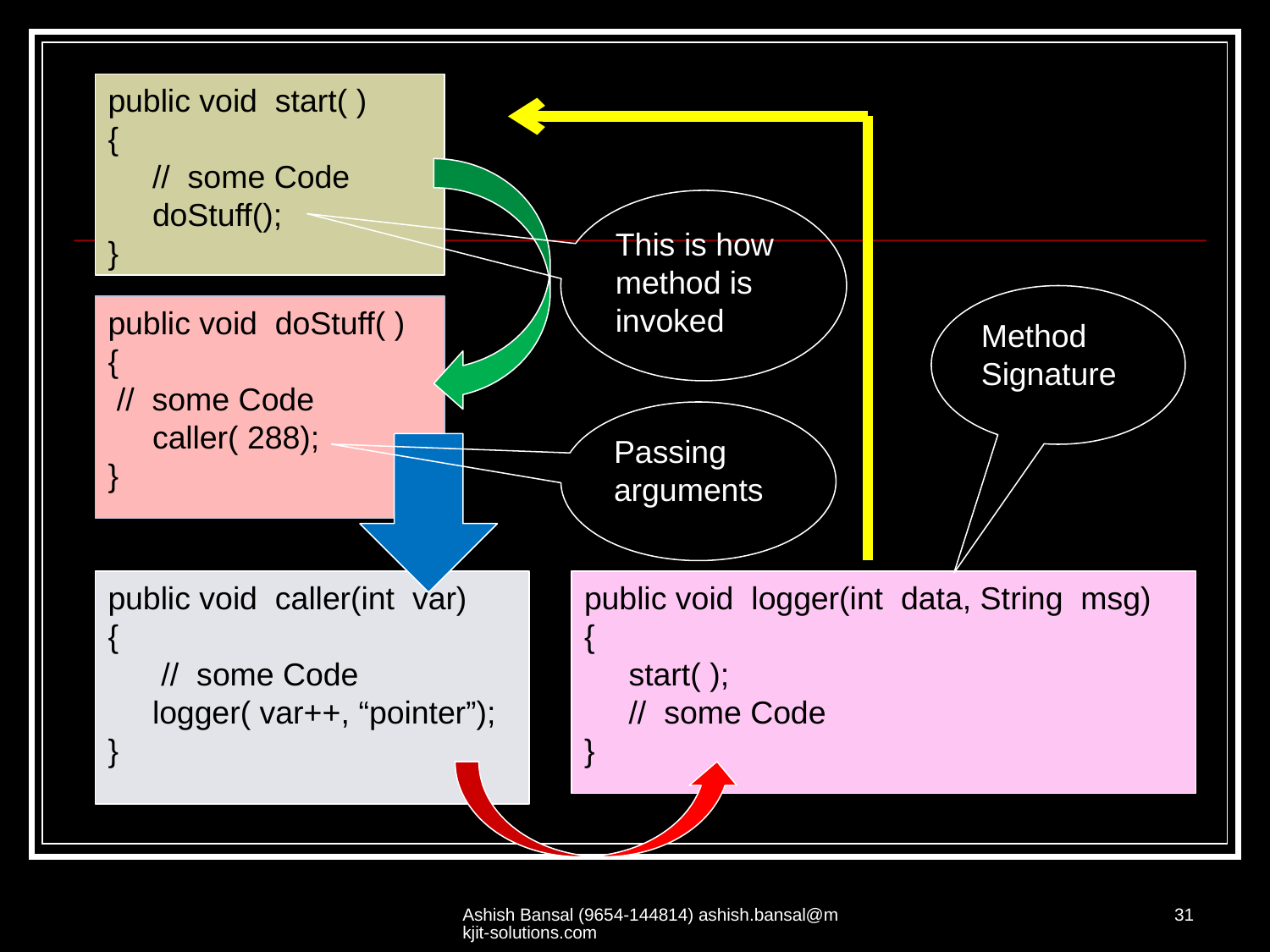

public void  start( )
{
     //  some Code
     doStuff();
}

This is how method is invoked
Method Signature
public void  doStuff( )
{
 //  some Code
     caller( 288);
}
Passing arguments

public void  caller(int  var)
{
      //  some Code
     logger( var++, “pointer”);
}
public void  logger(int  data, String  msg)
{
     start( );
     //  some Code
}

Ashish Bansal (9654-144814) ashish.bansal@mkjit-solutions.com
31